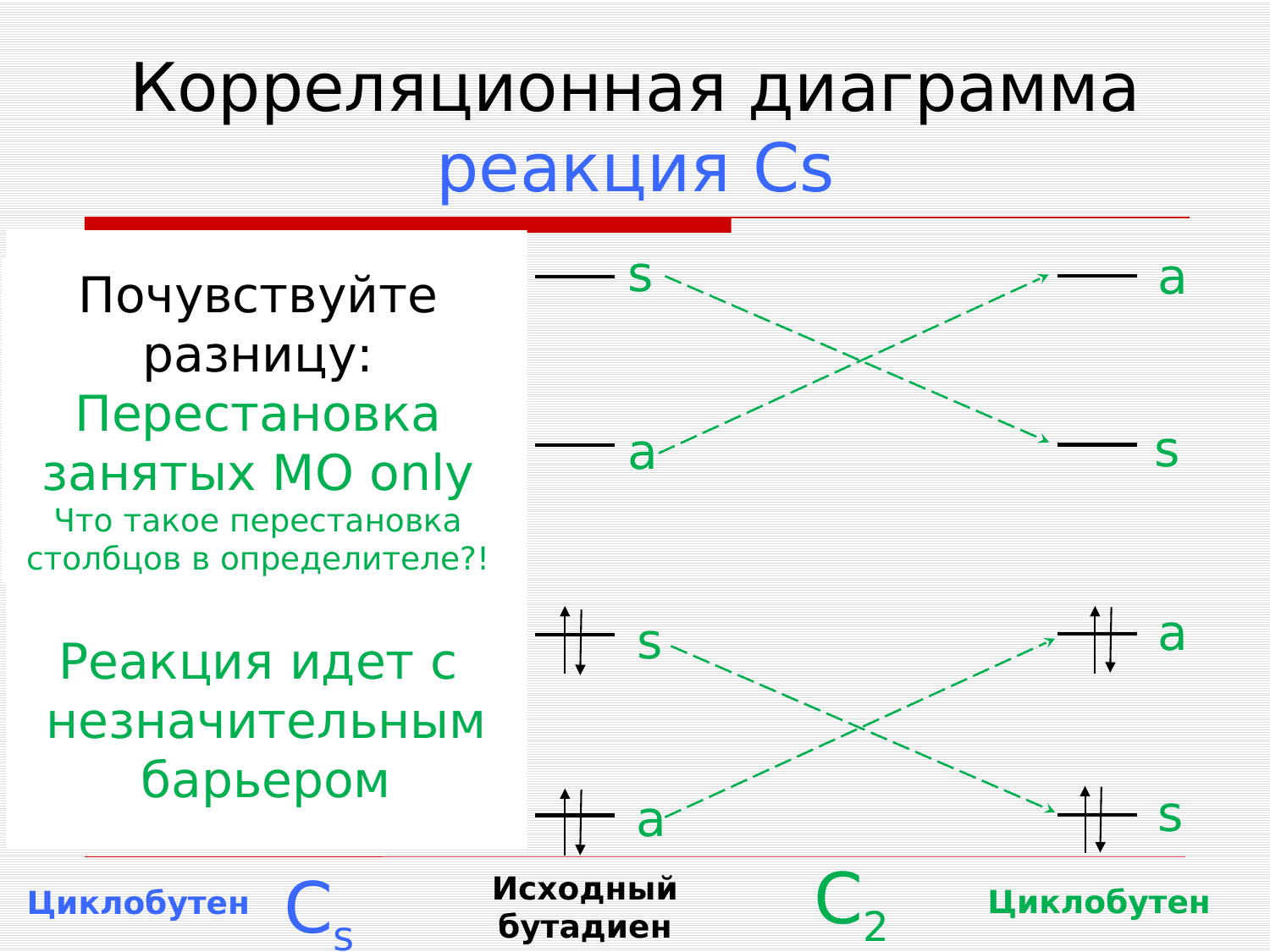

# Корреляционная диаграмма реакция Cs

s
a
a
a
Почувствуйте разницу:
Перестановка занятых МО only
Что такое перестановка столбцов в определителе?!
a
s
s
a
a
s
a
s
Реакция идет c
незначительным барьером
s
s
s
a
С2
Cs
Исходный бутадиен
Циклобутен
Циклобутен